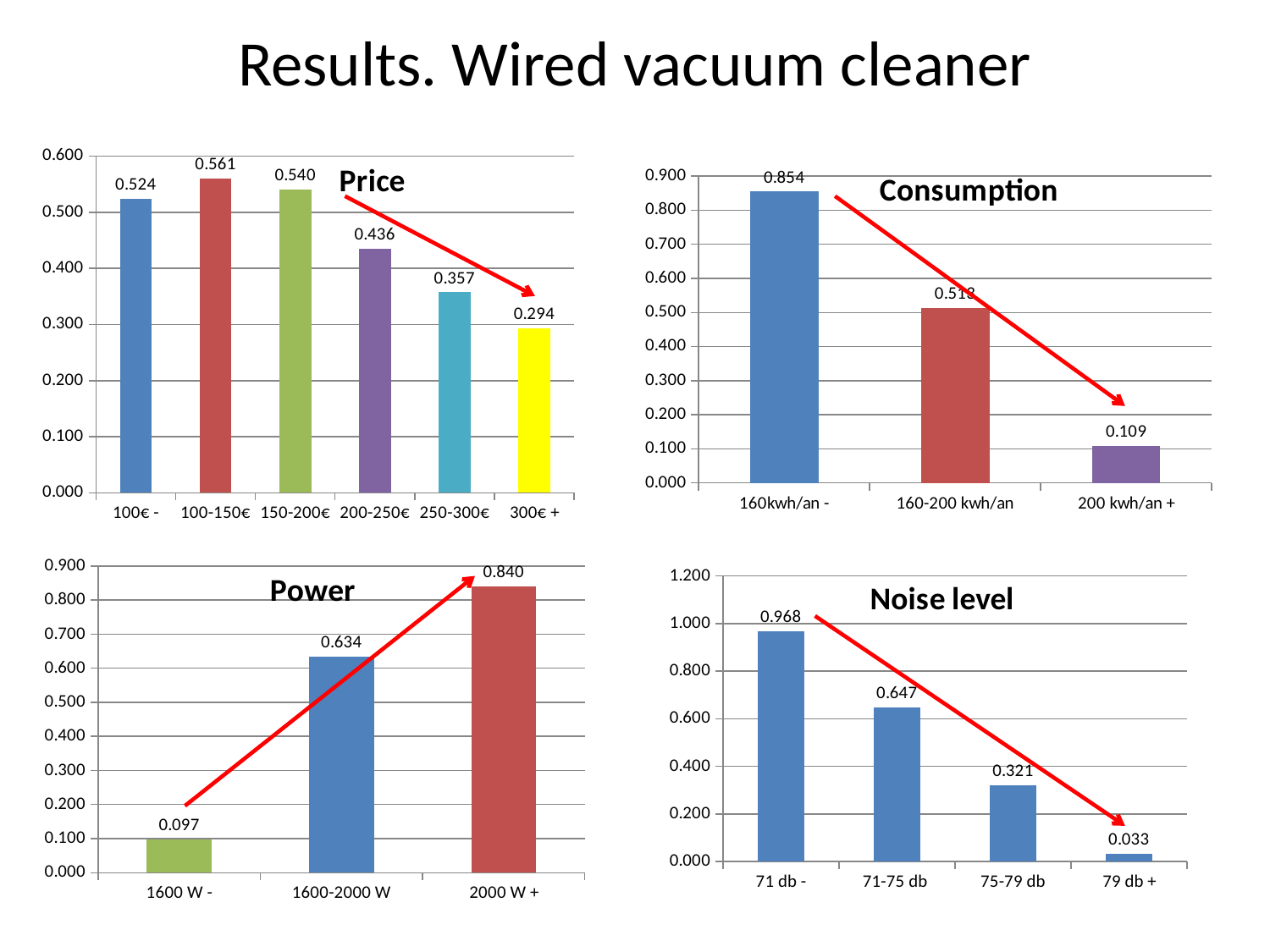

# Results. Wired vacuum cleaner

### Chart:

| Category |  |
|---|---|
| 100€ - | 0.524441571500395 |
| 100-150€ | 0.560626301802772 |
| 150-200€ | 0.539817208934856 |
| 200-250€ | 0.435550887021476 |
| 250-300€ | 0.357405013287367 |
| 300€ + | 0.293632837750485 |

### Chart:

| Category |  |
|---|---|
| 160kwh/an - | 0.854474610356964 |
| 160-200 kwh/an | 0.513001867413632 |
| 200 kwh/an + | 0.108823529411765 |

### Chart:

| Category |  |
|---|---|
| 1600 W - | 0.0965847877612583 |
| 1600-2000 W | 0.634074912016089 |
| 2000 W + | 0.839872872225814 |

### Chart:

| Category |  |
|---|---|
| 71 db - | 0.968325791855203 |
| 71-75 db  | 0.646814623285212 |
| 75-79 db | 0.321159232923939 |
| 79 db + | 0.0328054298642534 |